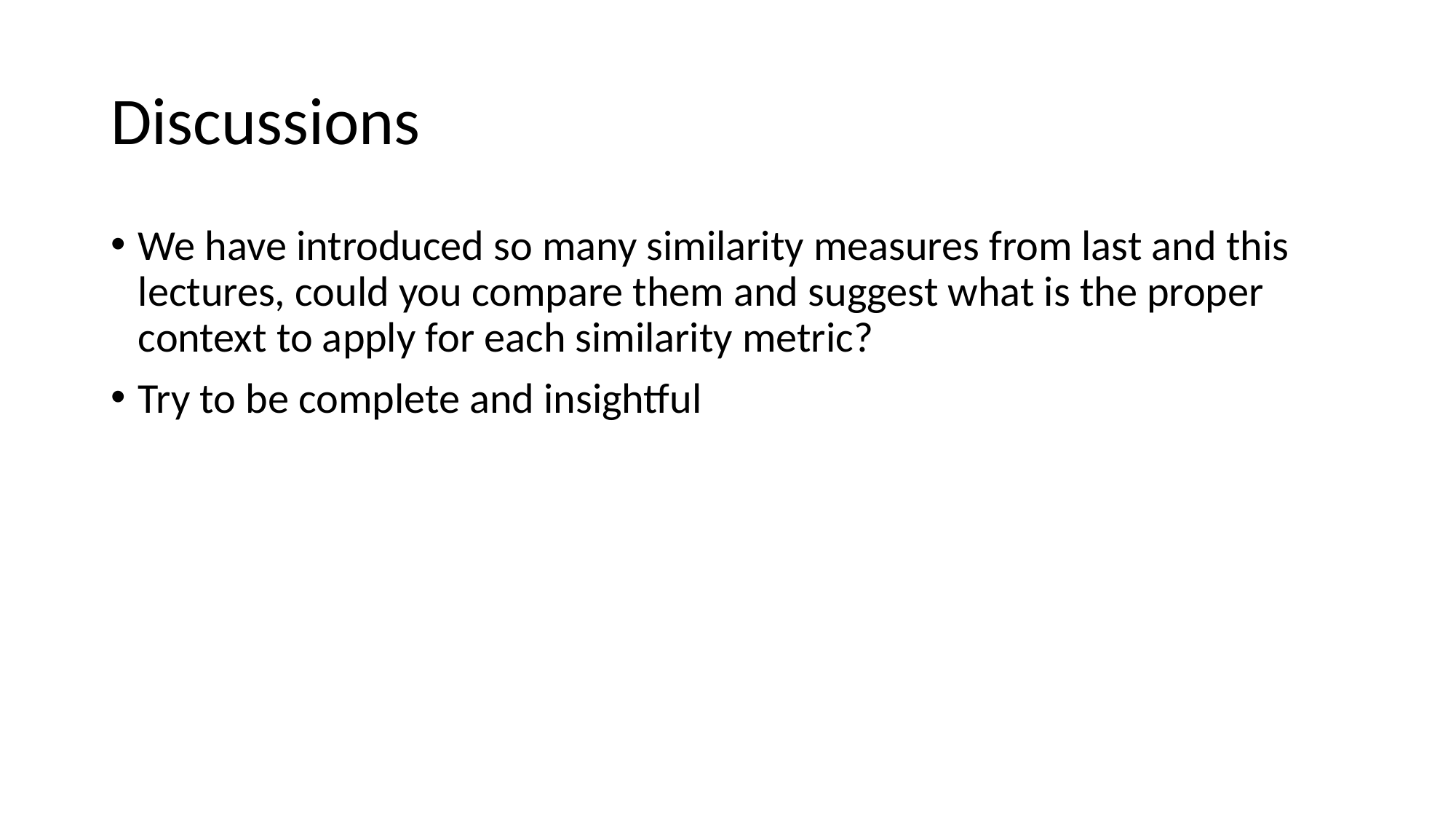

# Discussions
We have introduced so many similarity measures from last and this lectures, could you compare them and suggest what is the proper context to apply for each similarity metric?
Try to be complete and insightful